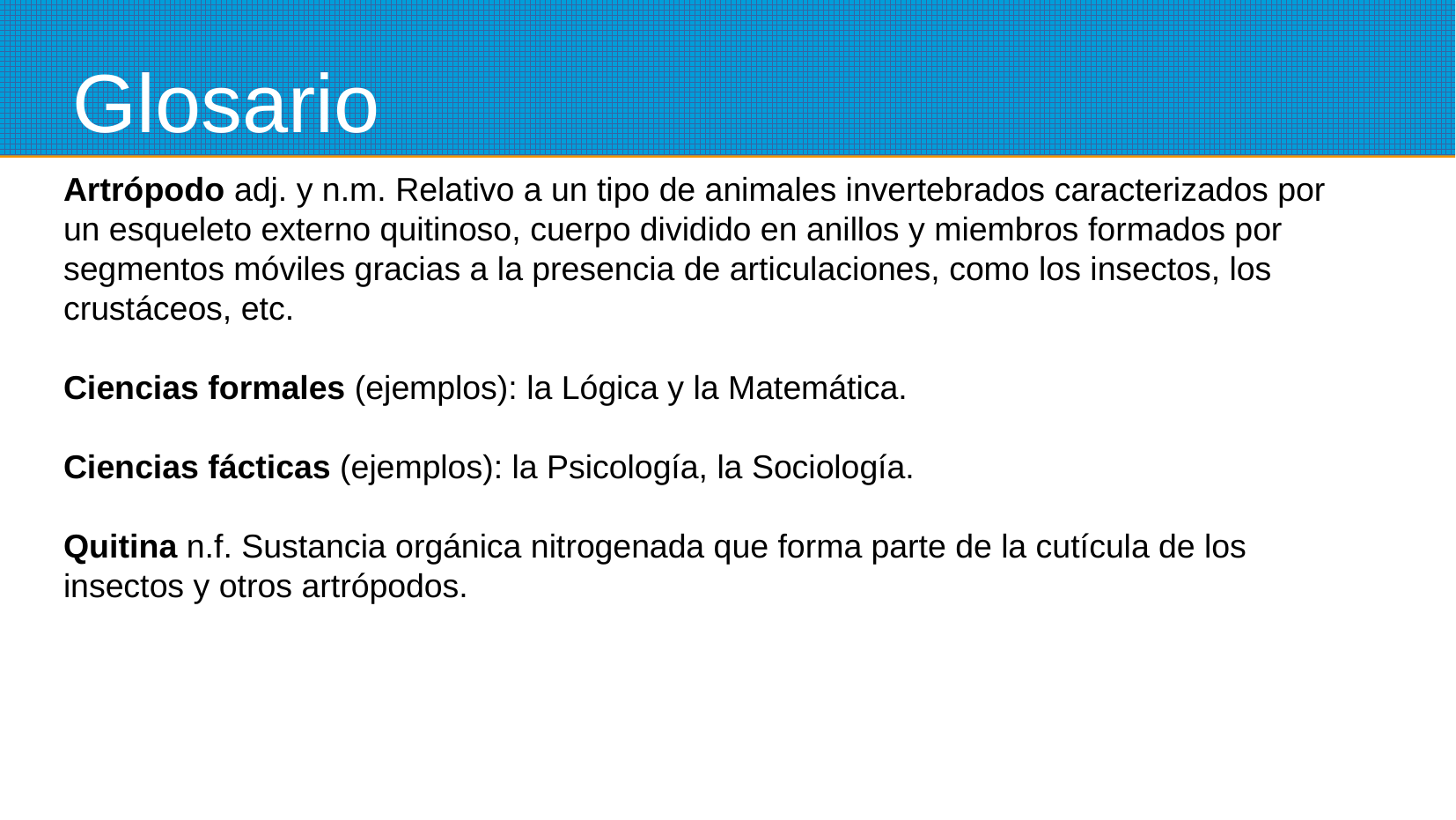

Glosario
Artrópodo adj. y n.m. Relativo a un tipo de animales invertebrados caracterizados por un esqueleto externo quitinoso, cuerpo dividido en anillos y miembros formados por segmentos móviles gracias a la presencia de articulaciones, como los insectos, los crustáceos, etc.

Ciencias formales (ejemplos): la Lógica y la Matemática.

Ciencias fácticas (ejemplos): la Psicología, la Sociología.

Quitina n.f. Sustancia orgánica nitrogenada que forma parte de la cutícula de los insectos y otros artrópodos.